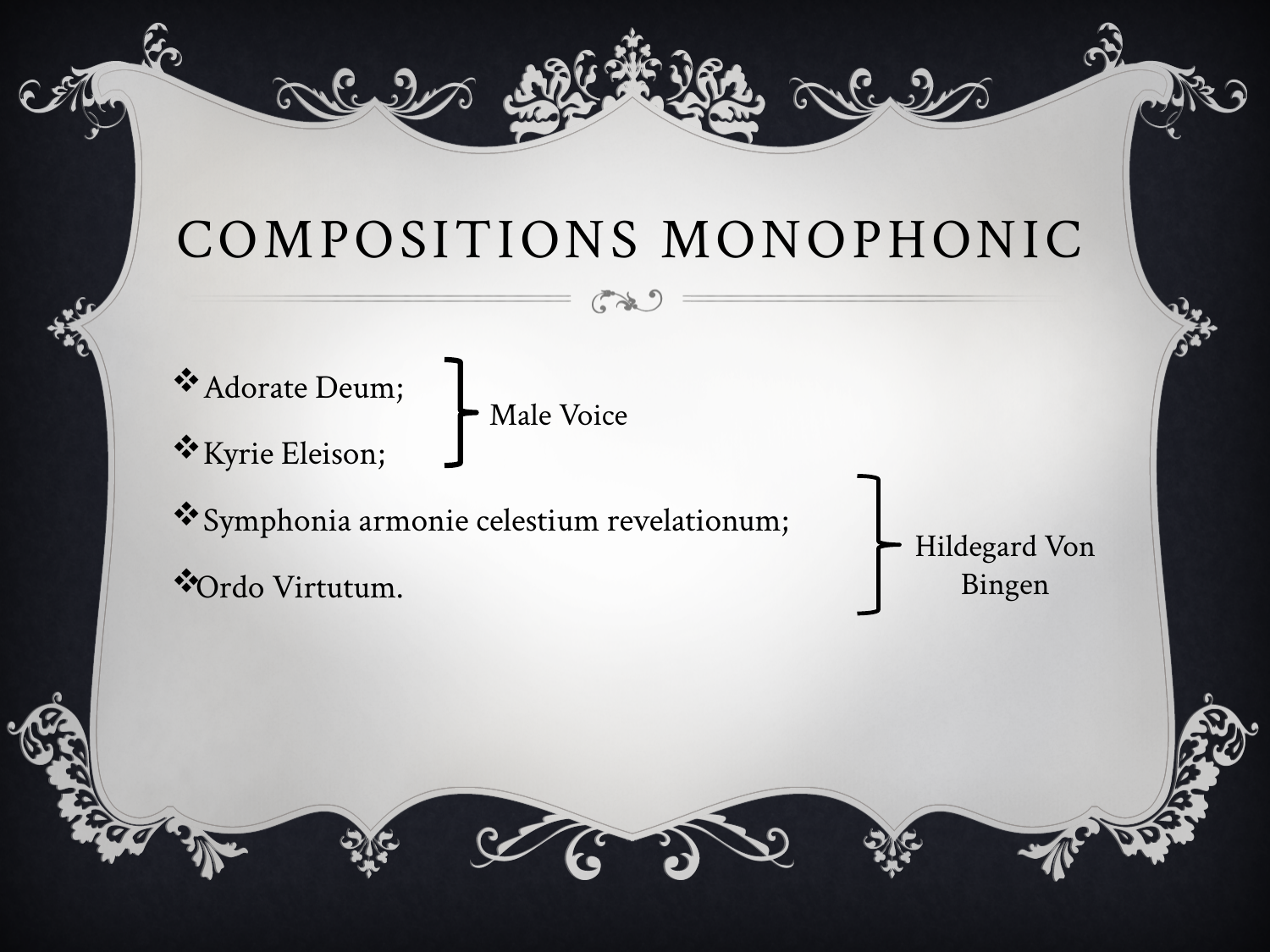

# Compositions monophonic
 Adorate Deum;
 Kyrie Eleison;
 Symphonia armonie celestium revelationum;
Ordo Virtutum.

Male Voice

Hildegard Von Bingen